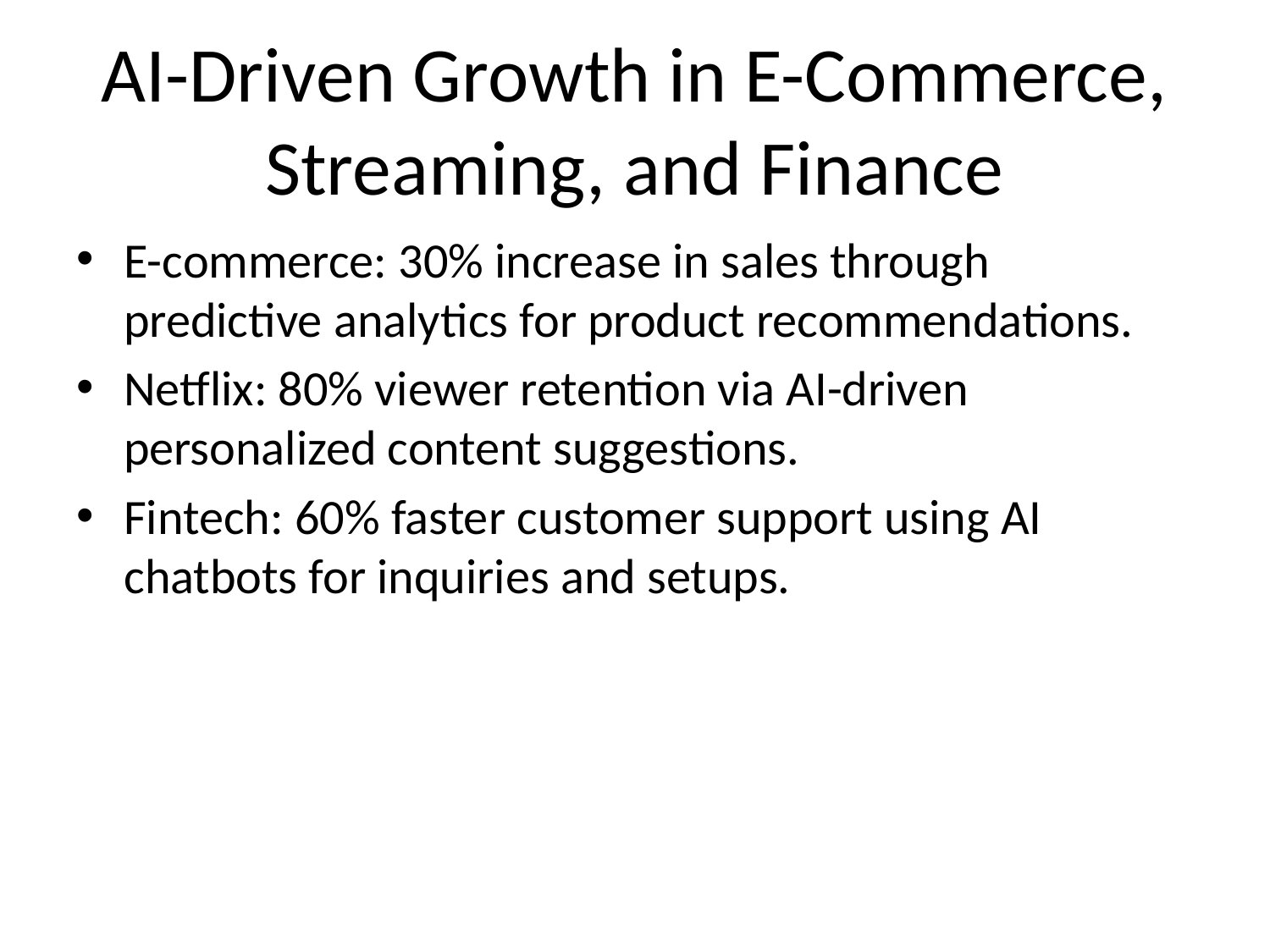

# AI-Driven Growth in E-Commerce, Streaming, and Finance
E-commerce: 30% increase in sales through predictive analytics for product recommendations.
Netflix: 80% viewer retention via AI-driven personalized content suggestions.
Fintech: 60% faster customer support using AI chatbots for inquiries and setups.